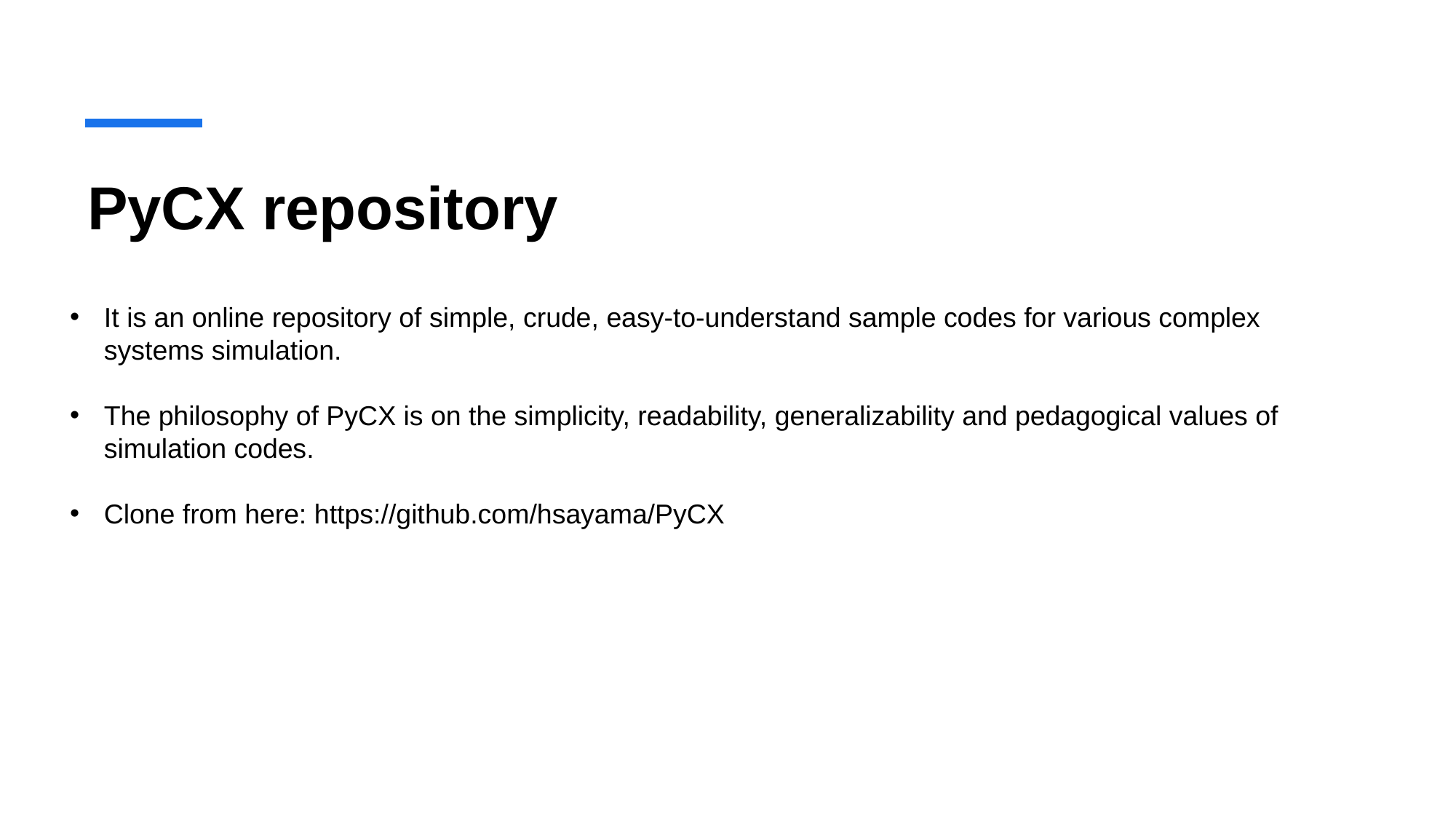

# PyCX repository
It is an online repository of simple, crude, easy-to-understand sample codes for various complex systems simulation.

The philosophy of PyCX is on the simplicity, readability, generalizability and pedagogical values of simulation codes.

Clone from here: https://github.com/hsayama/PyCX